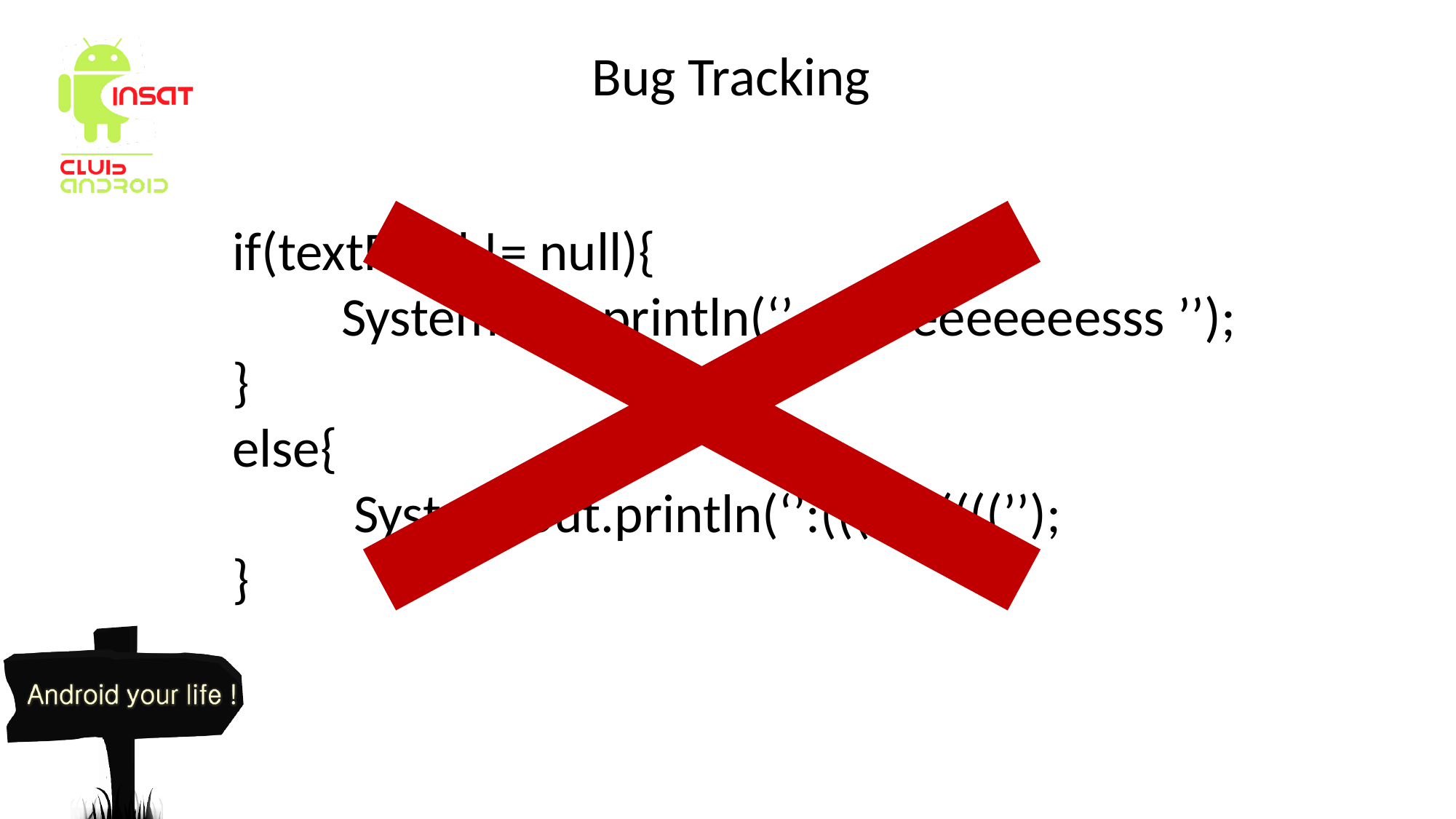

Bug Tracking

if(textField != null){
	System.out.println(‘’ yeeeeeeeeeesss ’’);
}
else{
	 System.out.println(‘’:(((((((((((’’);
}